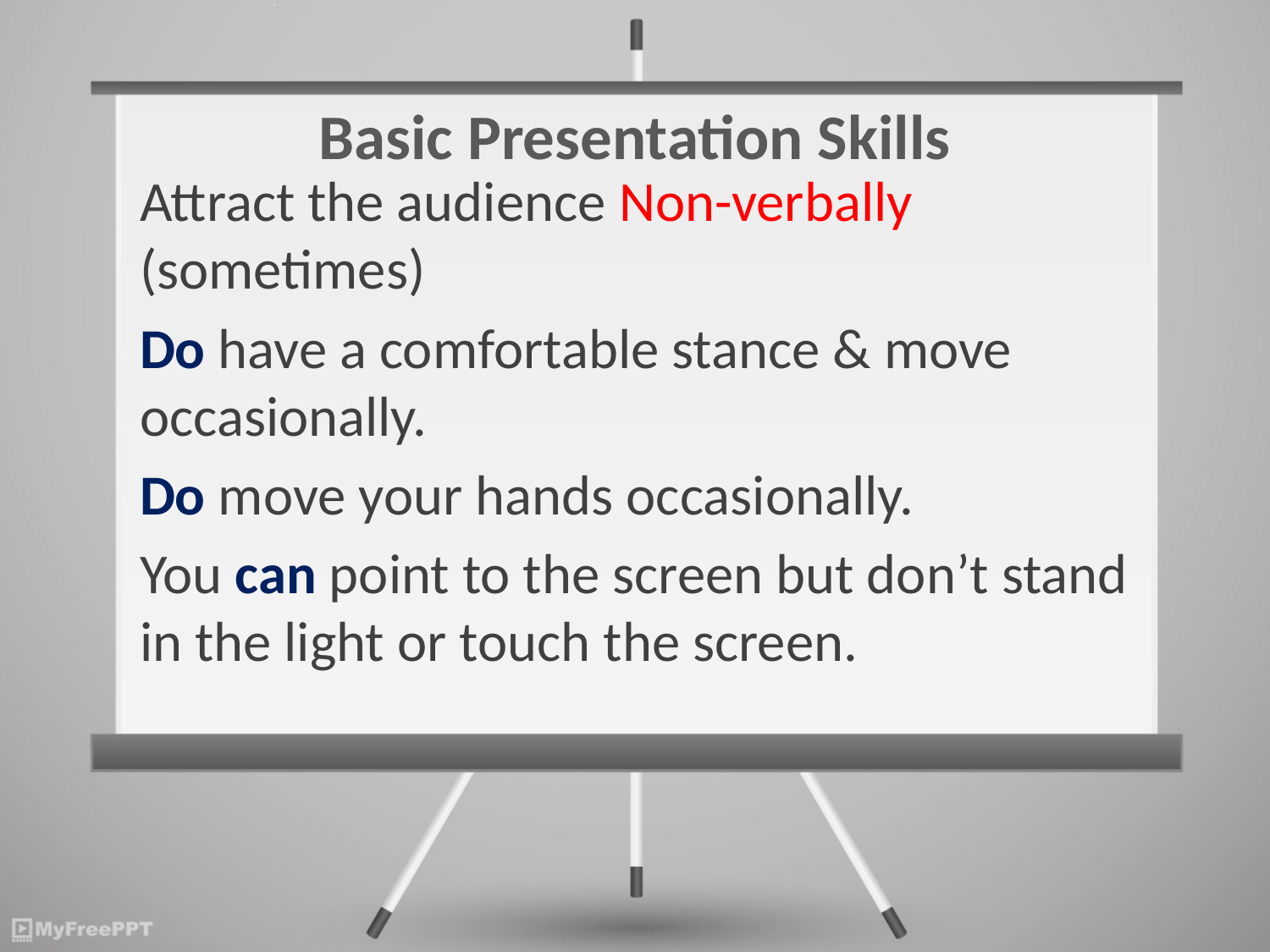

# Basic Presentation Skills
Attract the audience Non-verbally (sometimes)
Do have a comfortable stance & move occasionally.
Do move your hands occasionally.
You can point to the screen but don’t stand in the light or touch the screen.